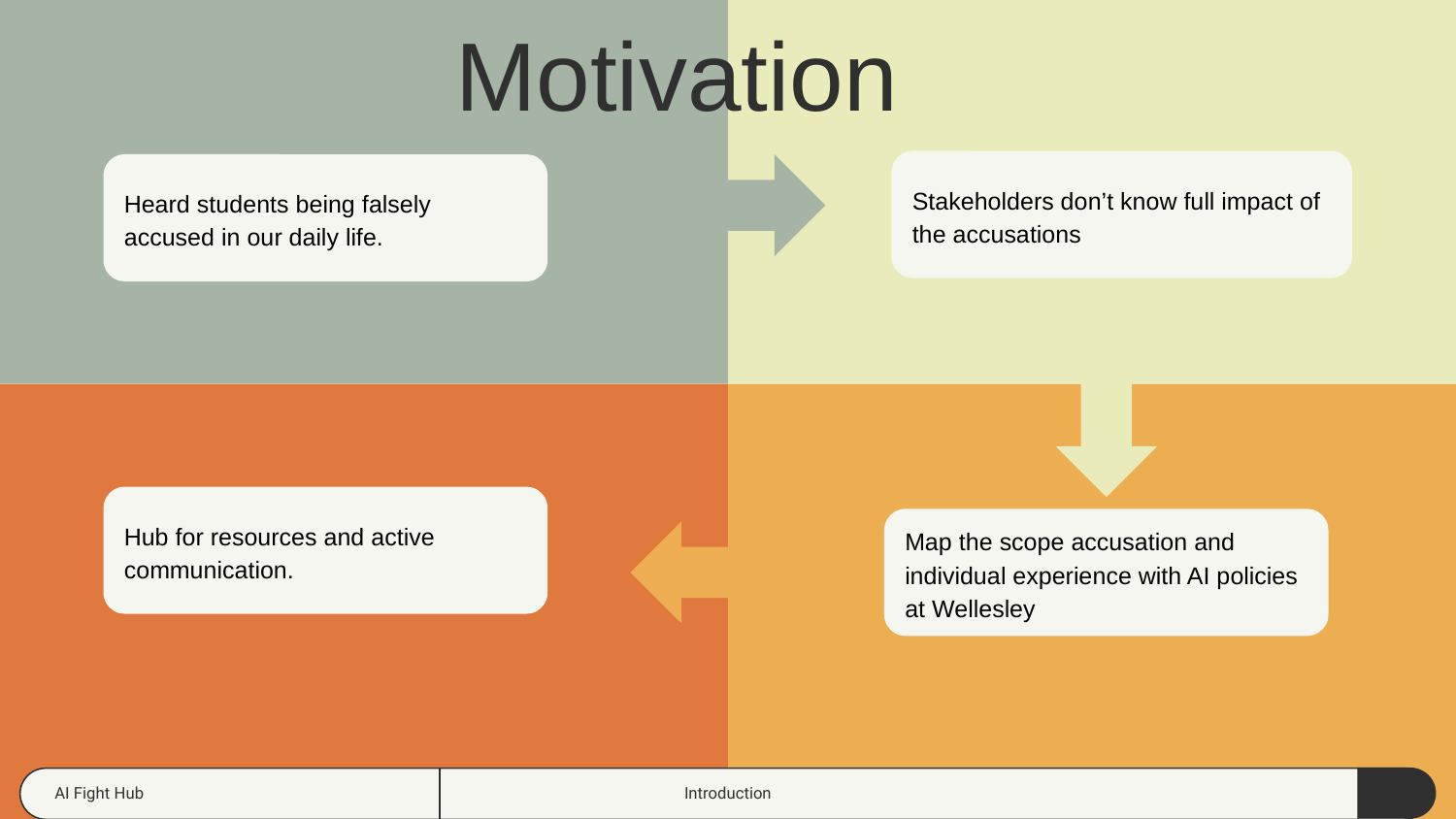

Motivation
Stakeholders don’t know full impact of the accusations
Heard students being falsely accused in our daily life.

Hub for resources and active communication.
Map the scope accusation and individual experience with AI policies at Wellesley

Student Experience
AI Fight Hub
Introduction